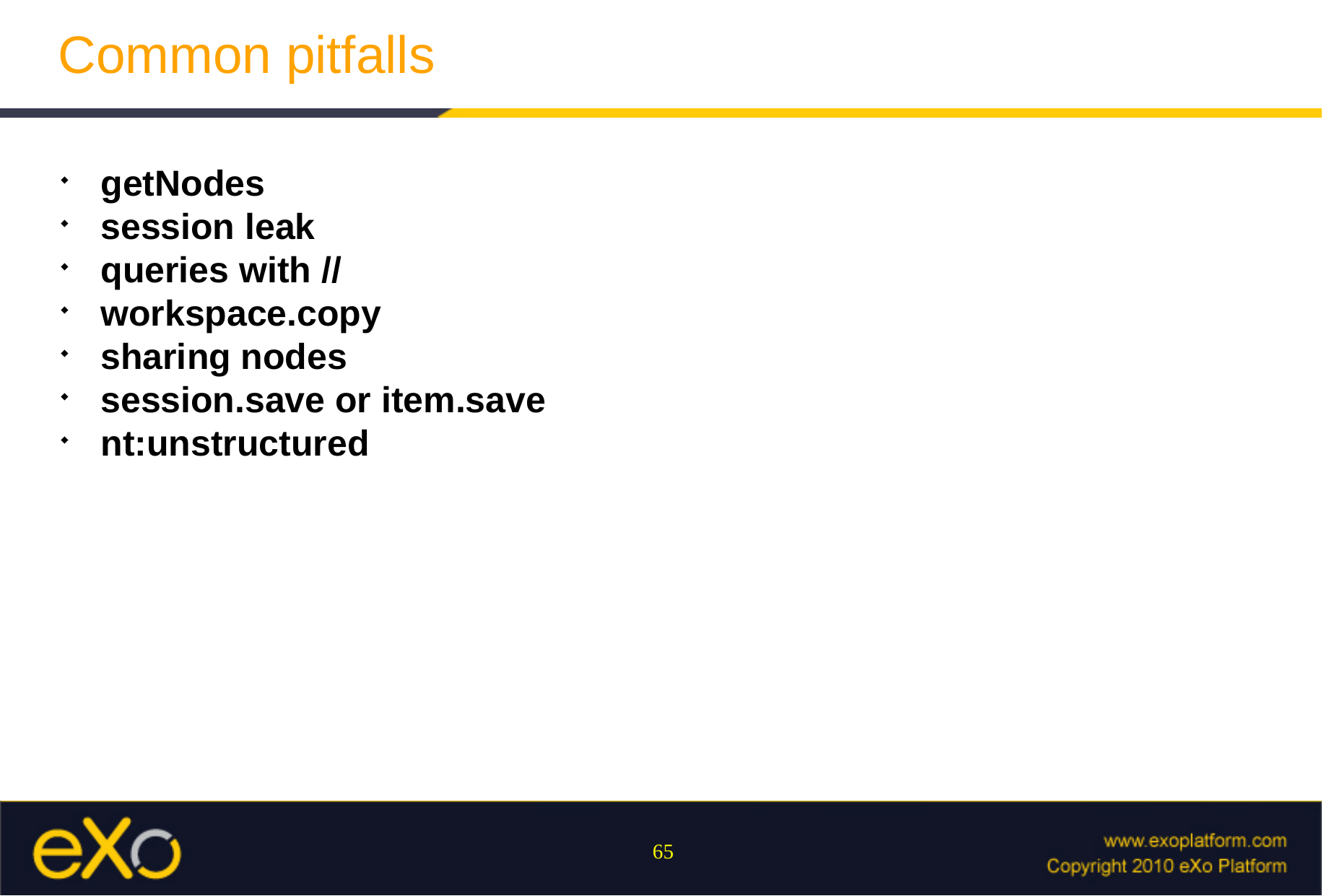

Common pitfalls
getNodes
session leak
queries with //
workspace.copy
sharing nodes
session.save or item.save
nt:unstructured